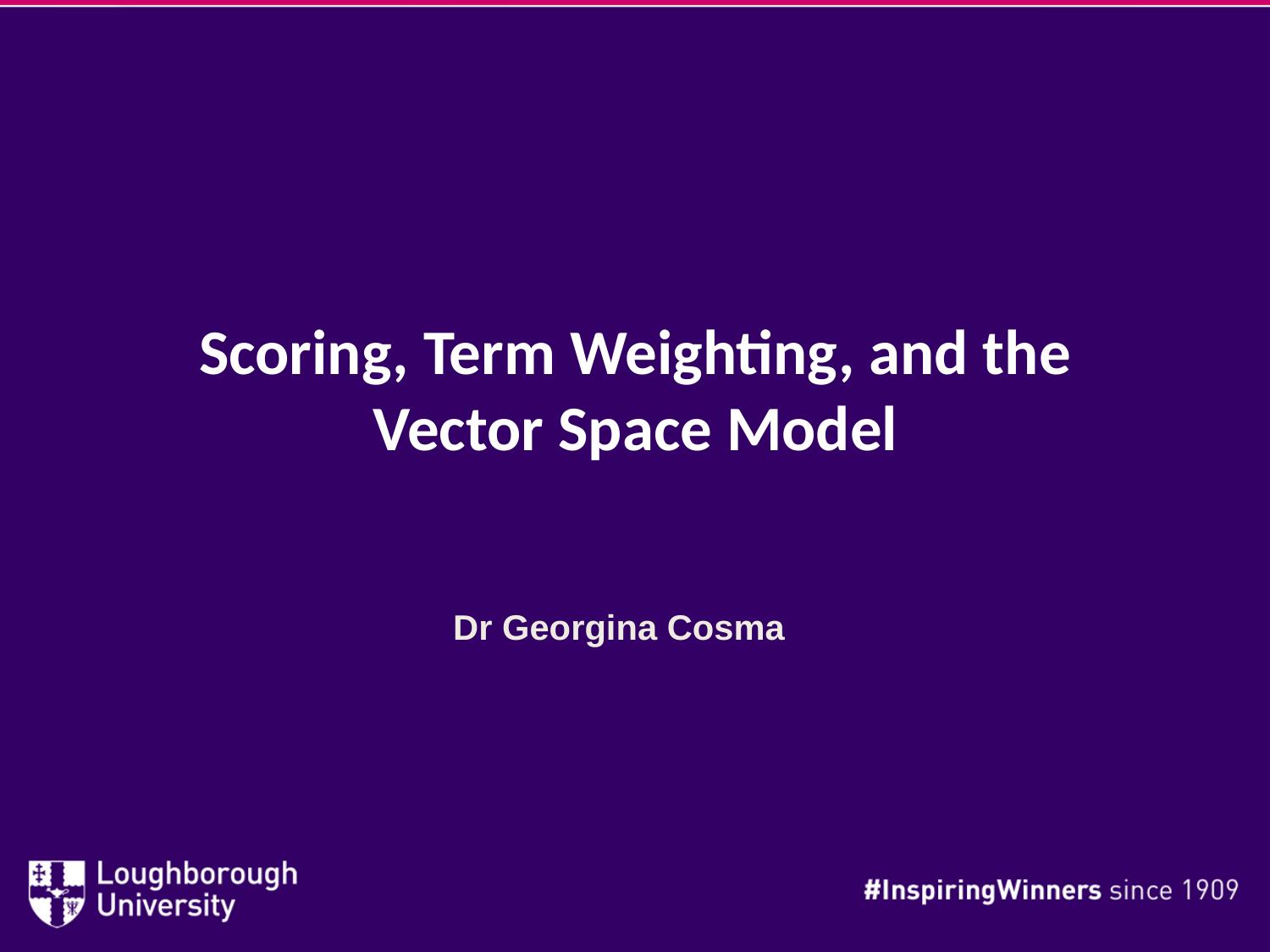

# Scoring, Term Weighting, and the Vector Space Model
Dr Georgina Cosma